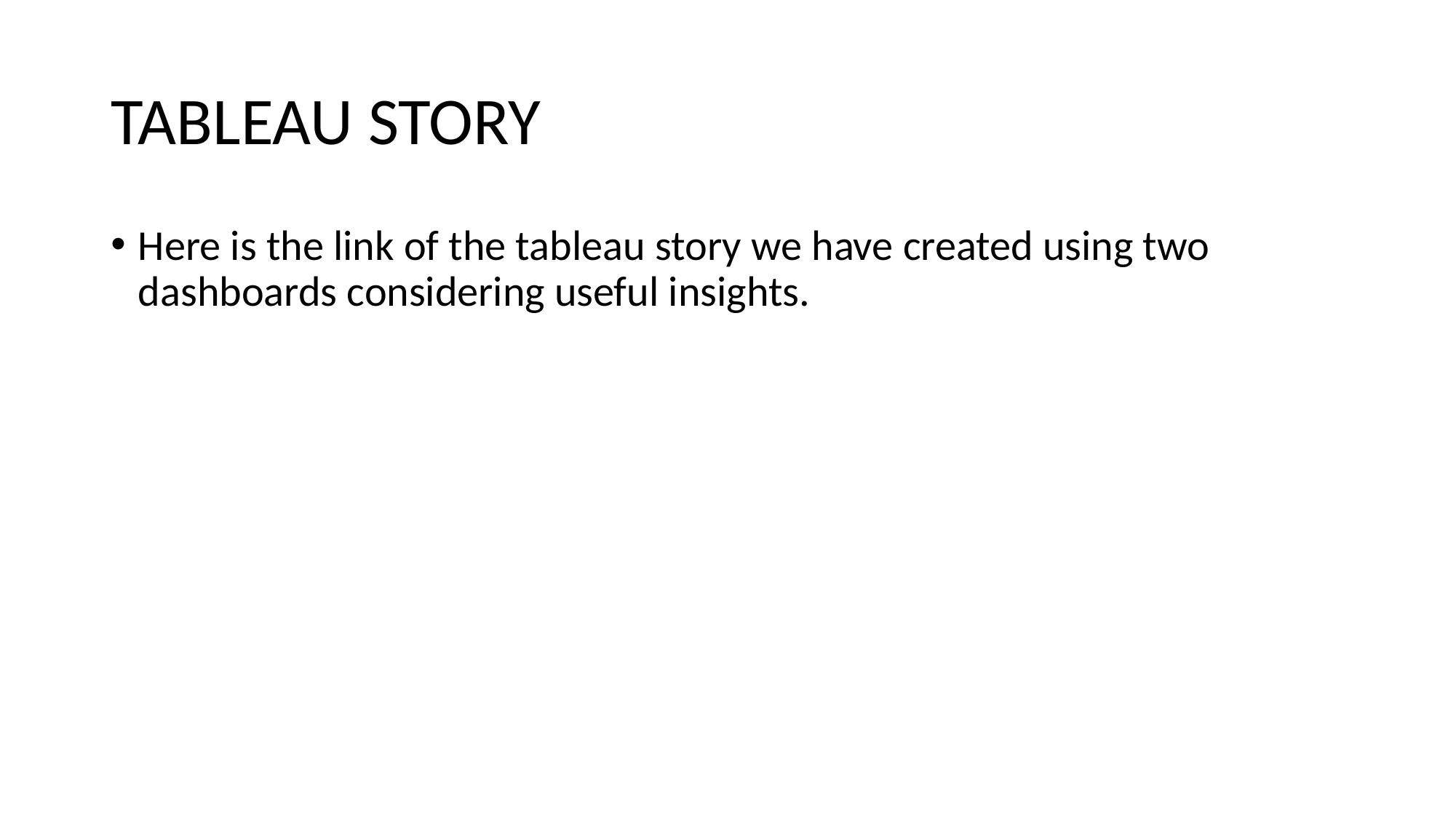

# TABLEAU STORY
Here is the link of the tableau story we have created using two dashboards considering useful insights.